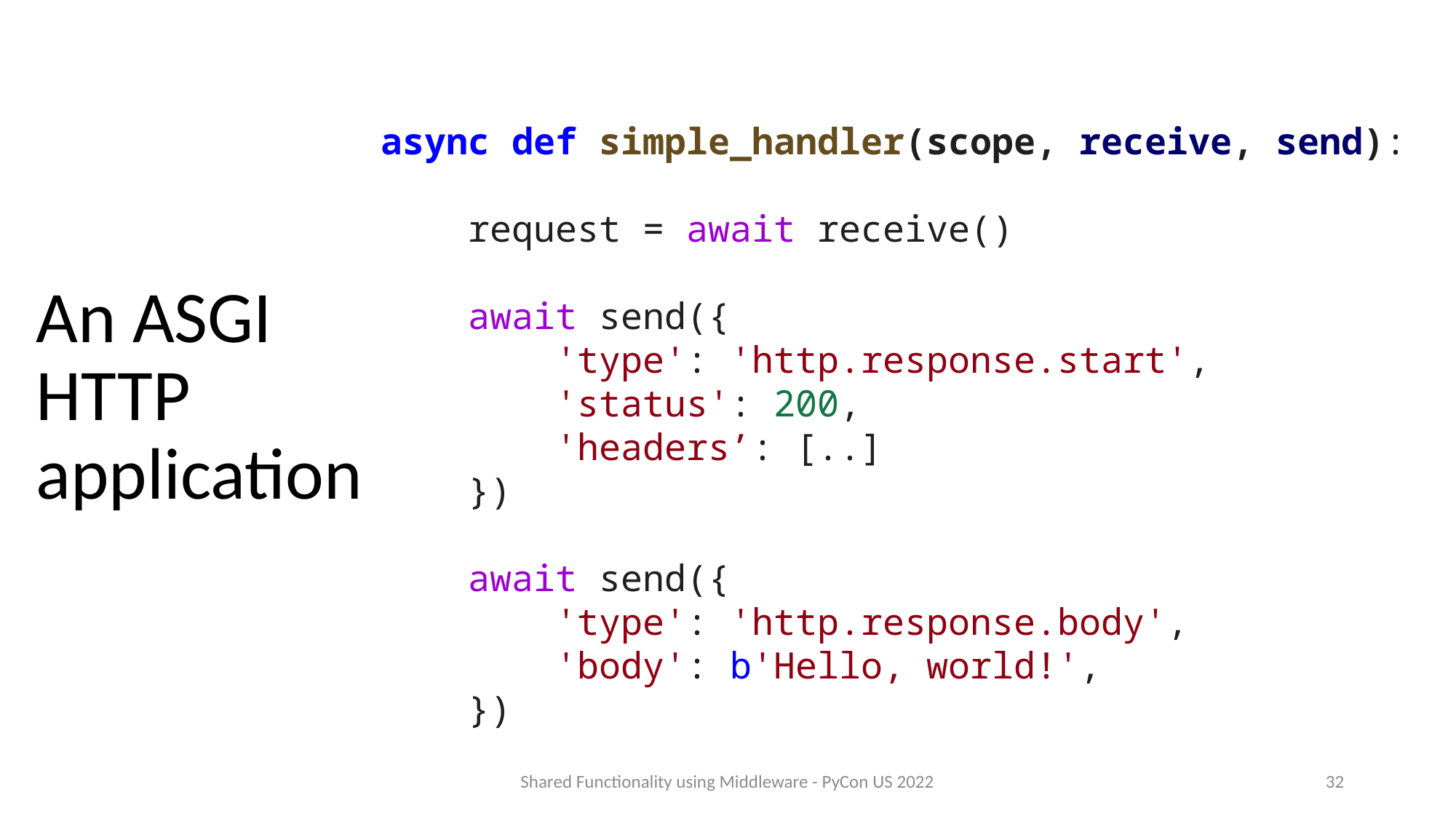

async def simple_handler(scope, receive, send):

    request = await receive()

    await send({
        'type': 'http.response.start',
        'status': 200,
        'headers’: [..]
    })

    await send({
        'type': 'http.response.body',
        'body': b'Hello, world!',
    })

# An ASGI HTTP application
Shared Functionality using Middleware - PyCon US 2022
32